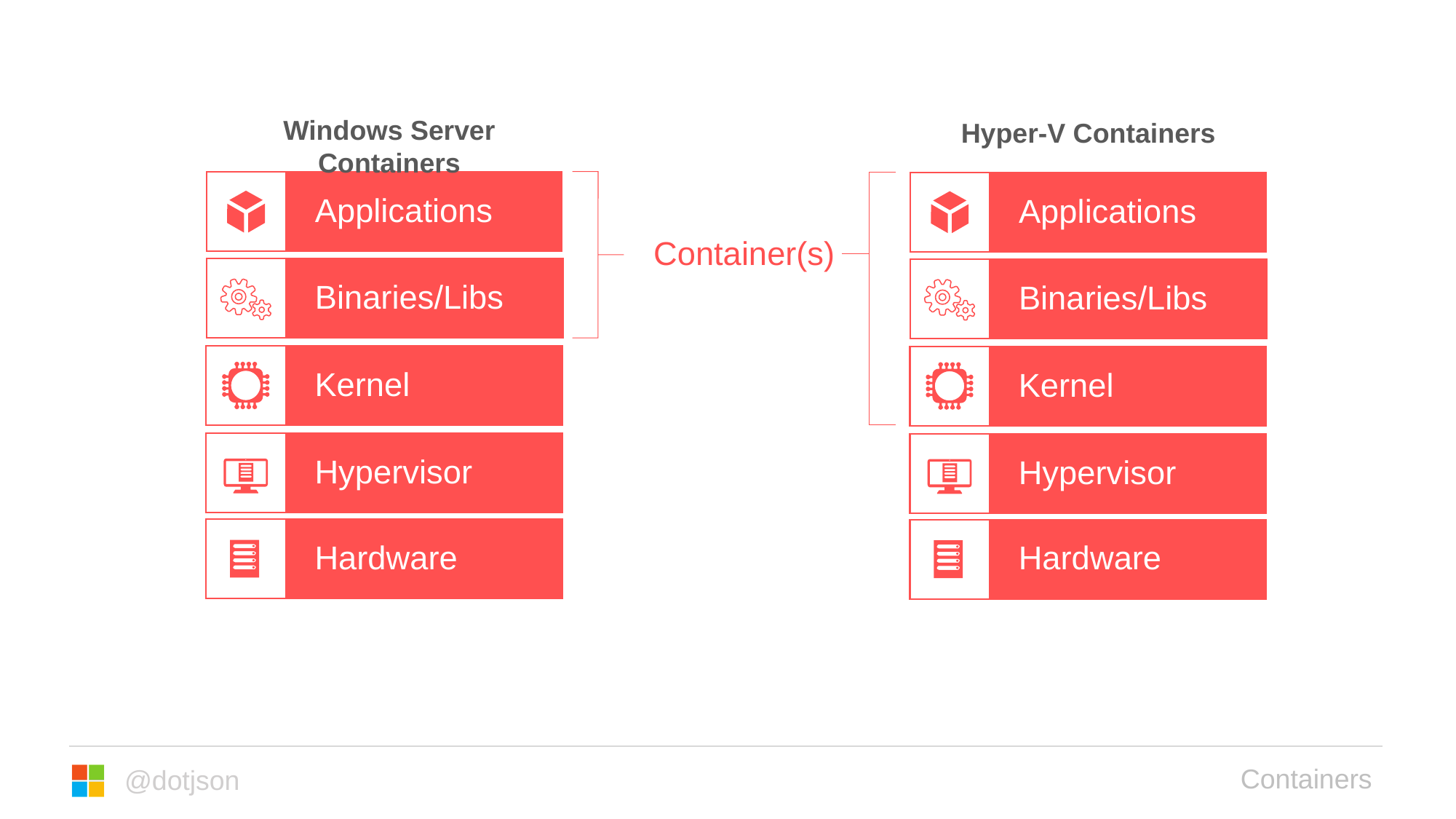

Windows Server Containers
Hyper-V Containers

Applications

Applications

Container(s)
Binaries/Libs

Binaries/Libs

Kernel

Kernel

Hypervisor

Hypervisor

Hardware

Hardware
Containers